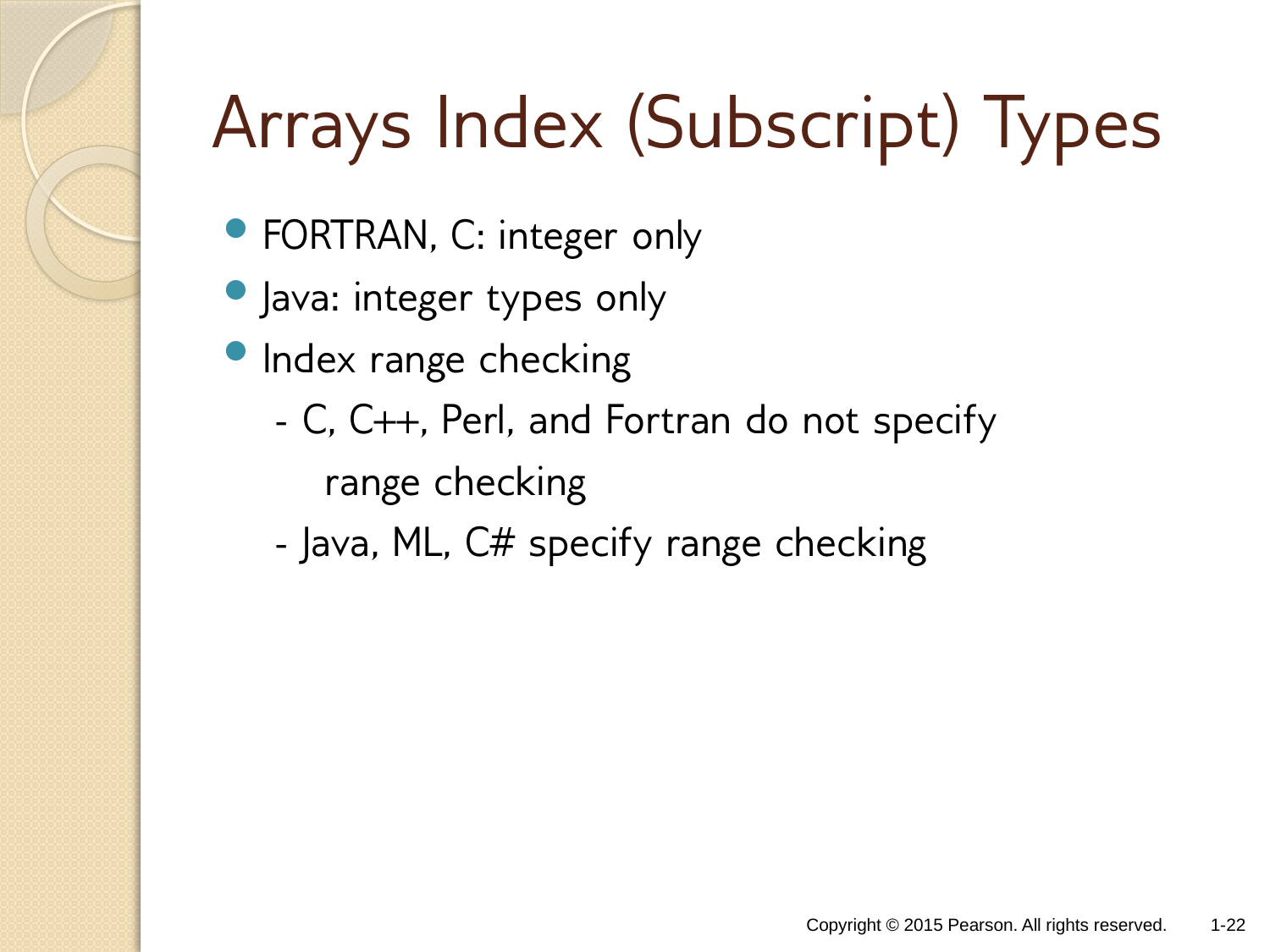

# Arrays Index (Subscript) Types
FORTRAN, C: integer only
Java: integer types only
Index range checking
    - C, C++, Perl, and Fortran do not specify
        range checking
    - Java, ML, C# specify range checking

Copyright © 2015 Pearson. All rights reserved.
1-22